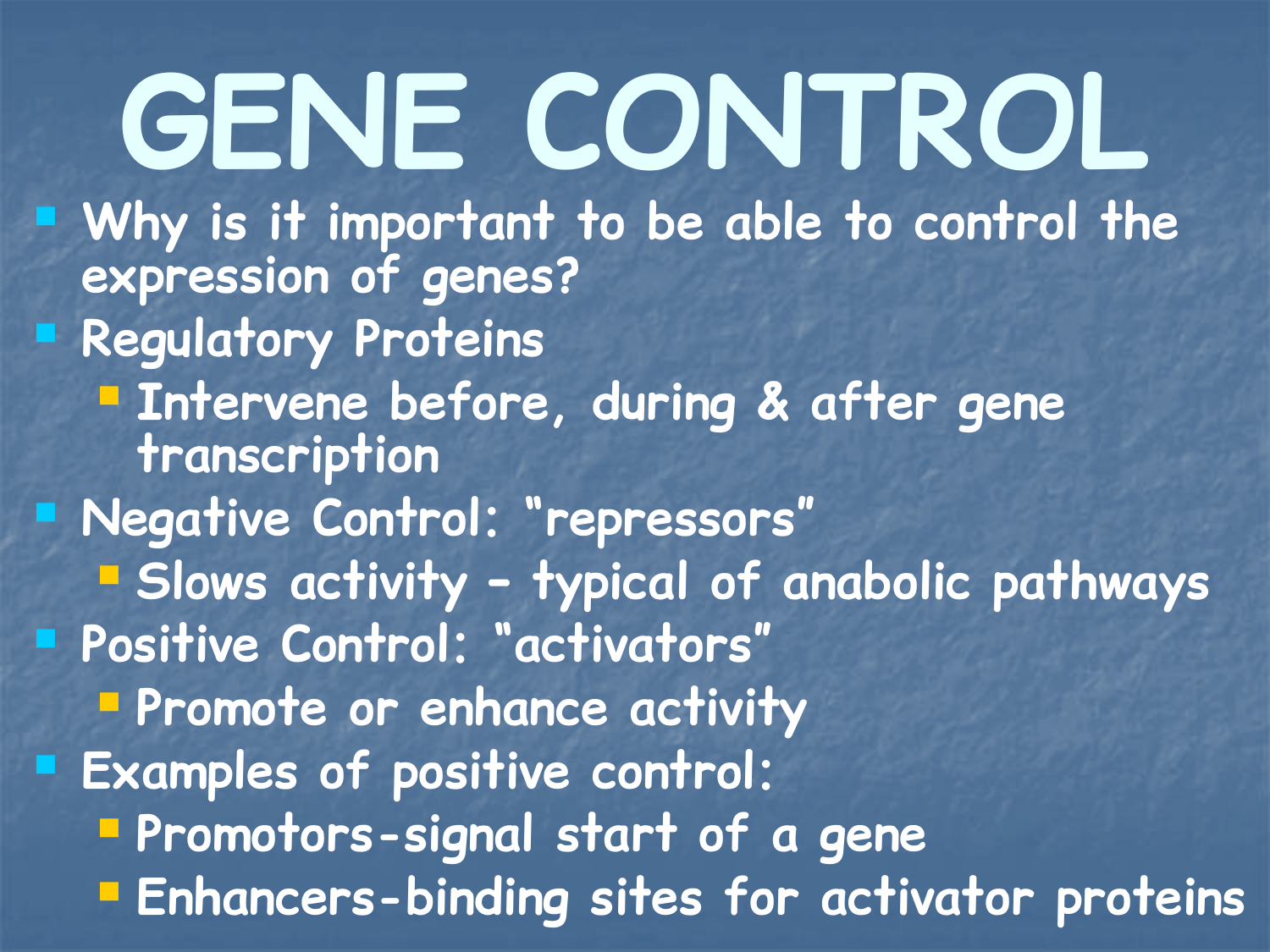

# GENE CONTROL
Why is it important to be able to control the expression of genes?
Regulatory Proteins
Intervene before, during & after gene transcription
Negative Control: “repressors”
Slows activity – typical of anabolic pathways
Positive Control: “activators”
Promote or enhance activity
Examples of positive control:
Promotors-signal start of a gene
Enhancers-binding sites for activator proteins